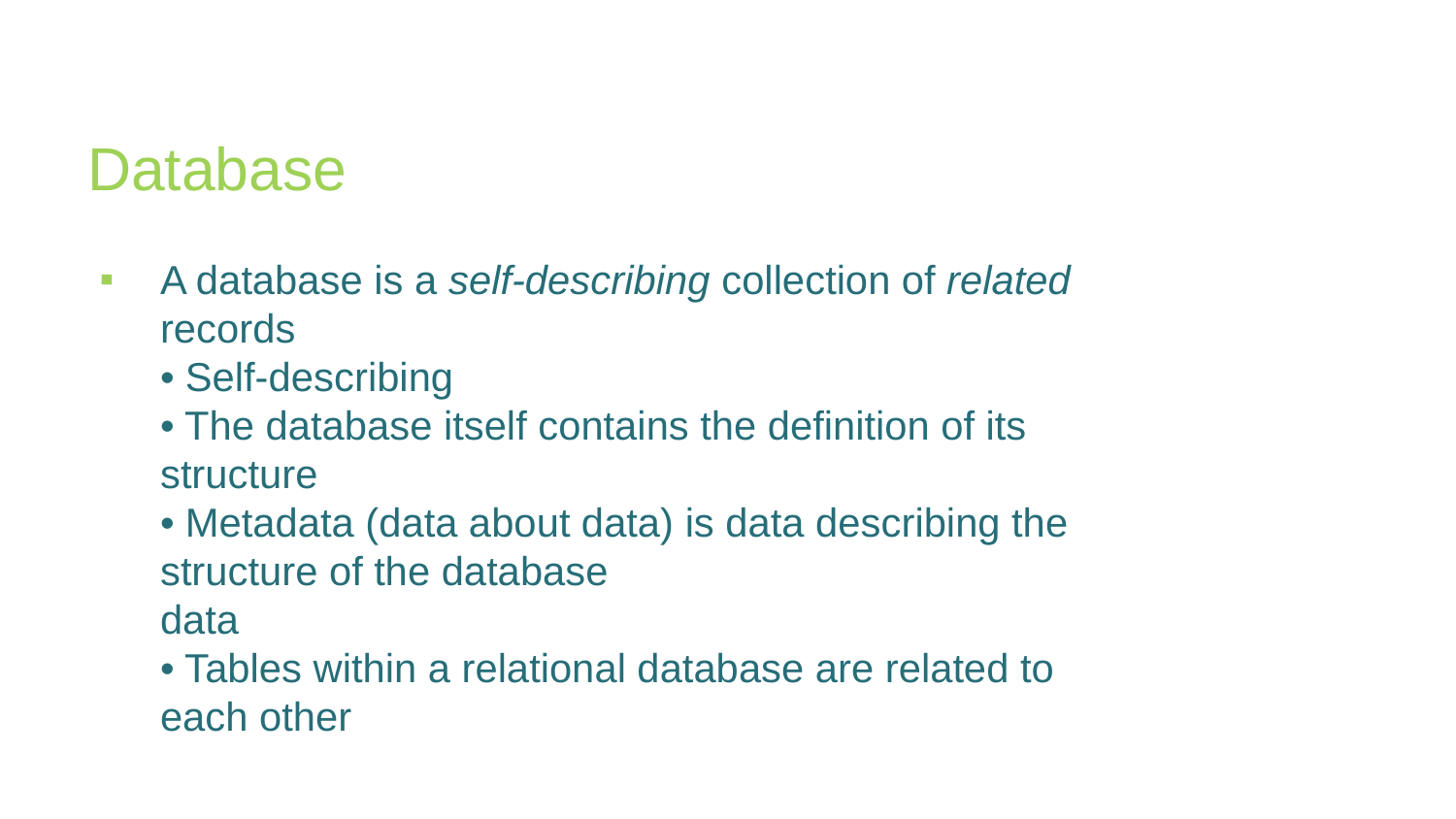

# Database
A database is a self-describing collection of related records
• Self-describing
• The database itself contains the definition of its structure
• Metadata (data about data) is data describing the structure of the database
data
• Tables within a relational database are related to each other
15